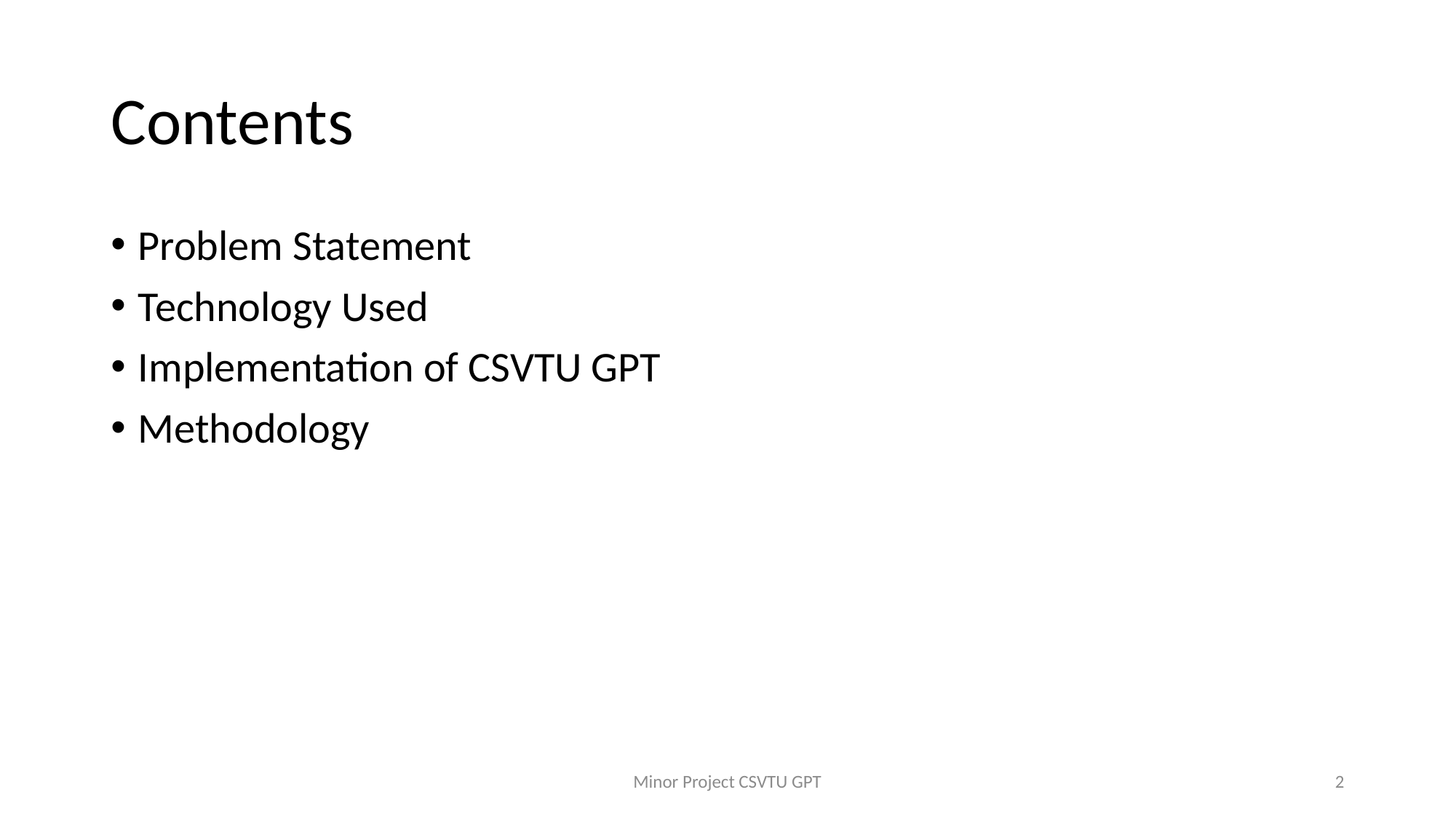

# Contents
Problem Statement
Technology Used
Implementation of CSVTU GPT
Methodology

Minor Project CSVTU GPT
2